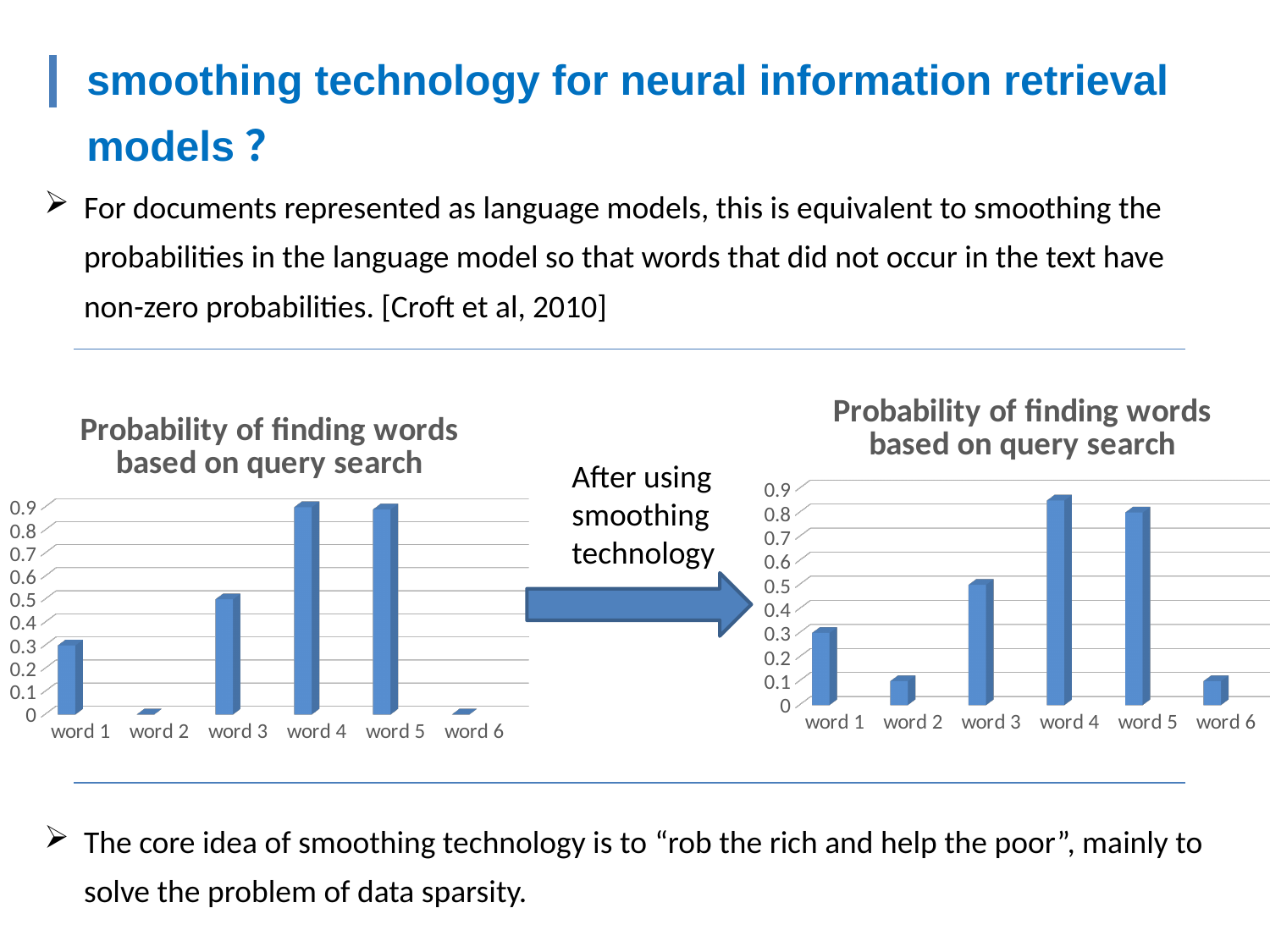

smoothing technology for neural information retrieval models？
For documents represented as language models, this is equivalent to smoothing the probabilities in the language model so that words that did not occur in the text have non-zero probabilities. [Croft et al, 2010]

[unsupported chart]

[unsupported chart]

After using
smoothing technology

The core idea of smoothing technology is to “rob the rich and help the poor”, mainly to solve the problem of data sparsity.